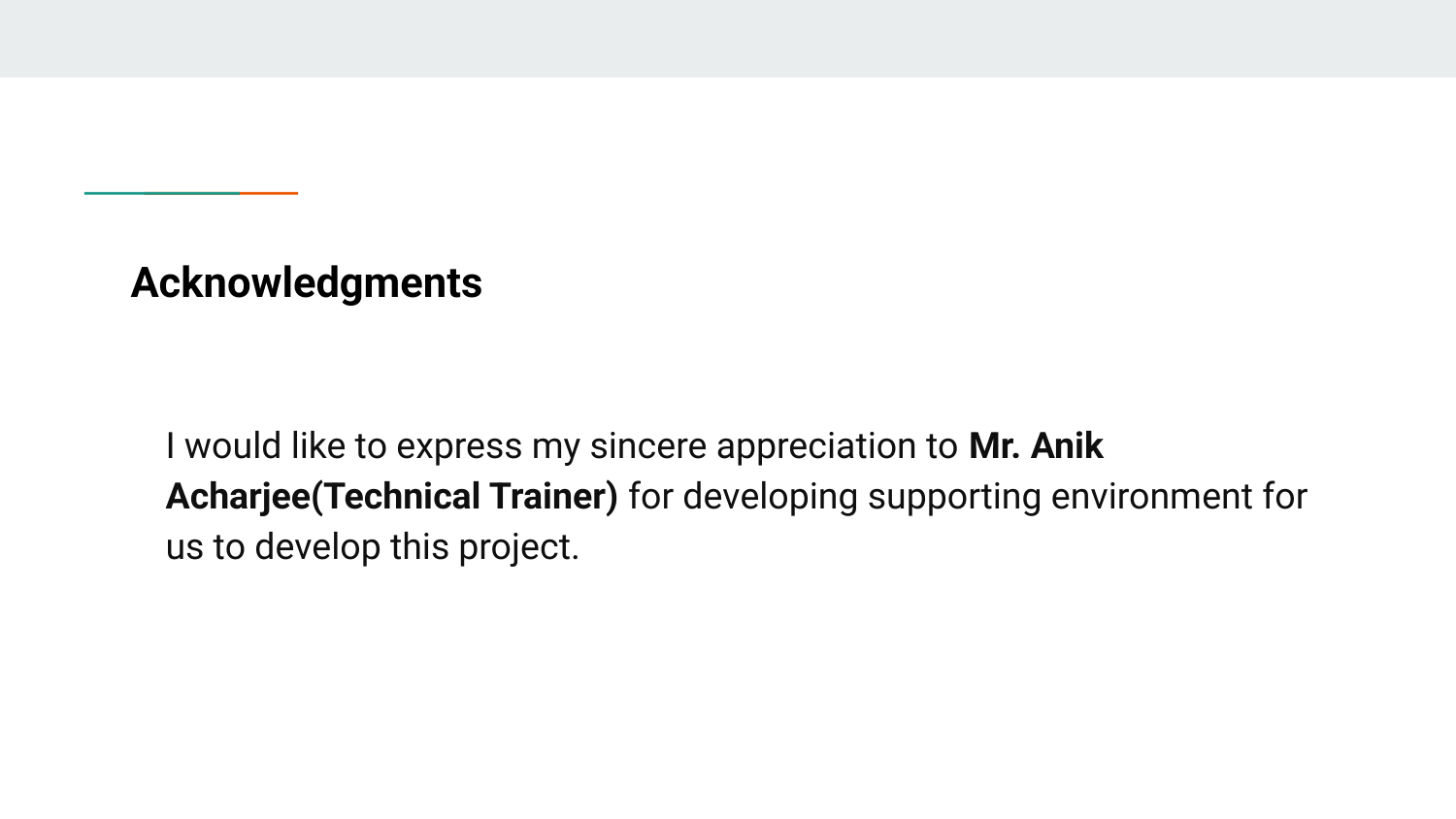

# Acknowledgments

I would like to express my sincere appreciation to Mr. Anik Acharjee(Technical Trainer) for developing supporting environment for us to develop this project.